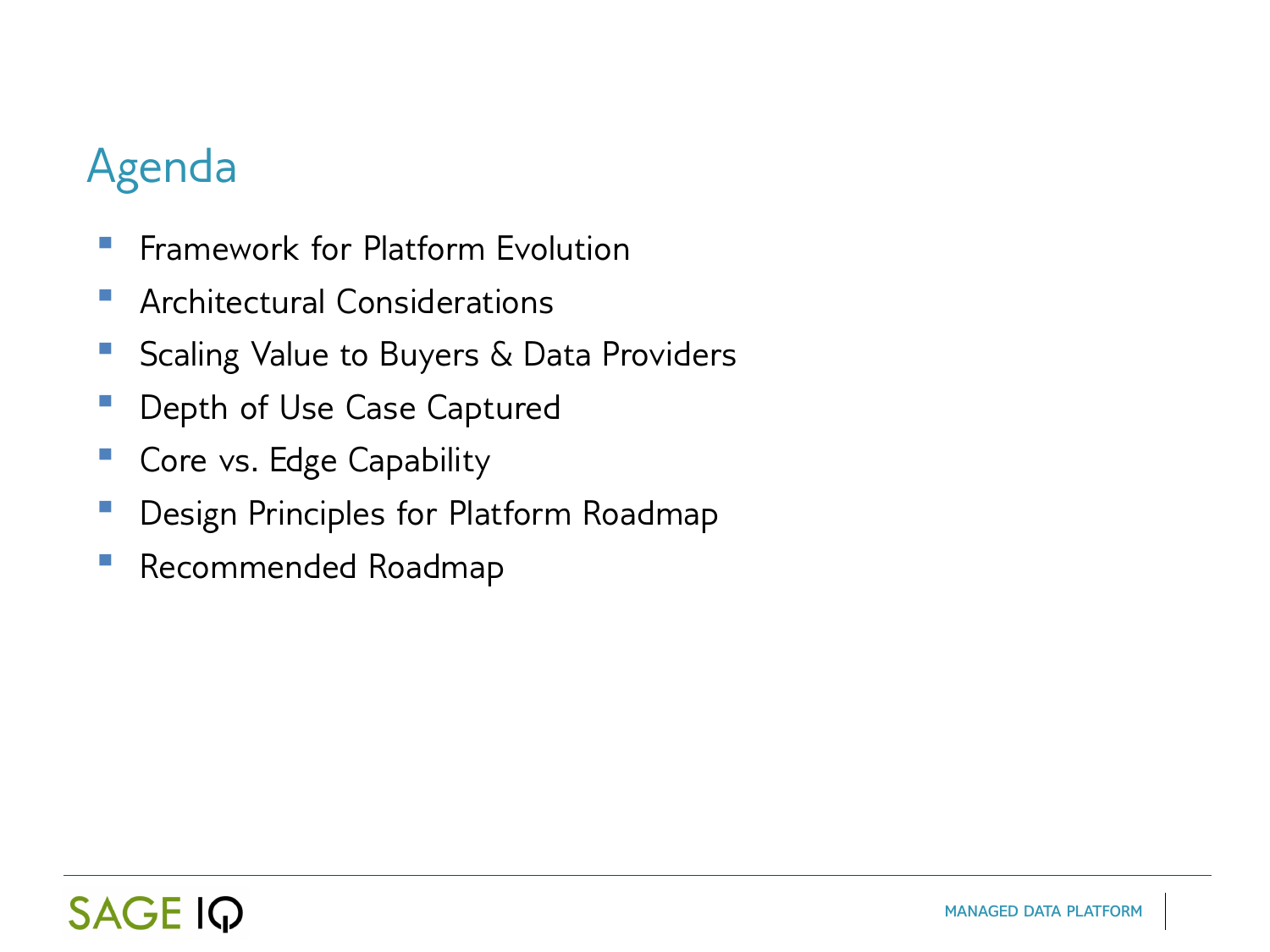

Agenda
Framework for Platform Evolution
Architectural Considerations
Scaling Value to Buyers & Data Providers
Depth of Use Case Captured
Core vs. Edge Capability
Design Principles for Platform Roadmap
Recommended Roadmap
80